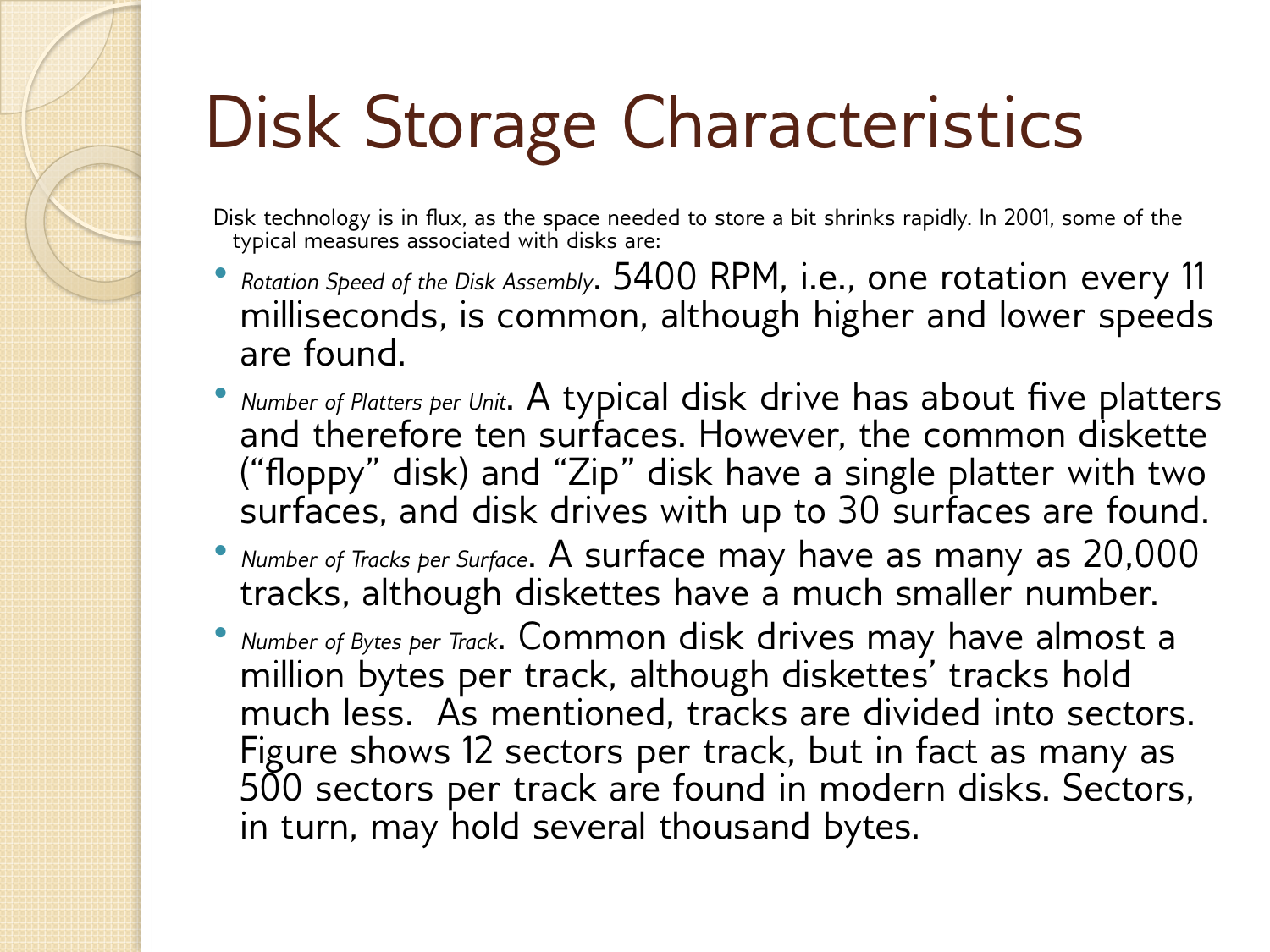

# Disk Storage Characteristics
Disk technology is in flux, as the space needed to store a bit shrinks rapidly. In 2001, some of the typical measures associated with disks are:
Rotation Speed of the Disk Assembly. 5400 RPM, i.e., one rotation every 11 milliseconds, is common, although higher and lower speeds are found.
Number of Platters per Unit. A typical disk drive has about five platters and therefore ten surfaces. However, the common diskette (“floppy” disk) and “Zip” disk have a single platter with two surfaces, and disk drives with up to 30 surfaces are found.
Number of Tracks per Surface. A surface may have as many as 20,000 tracks, although diskettes have a much smaller number.
Number of Bytes per Track. Common disk drives may have almost a million bytes per track, although diskettes’ tracks hold much less.  As mentioned, tracks are divided into sectors.  Figure shows 12 sectors per track, but in fact as many as 500 sectors per track are found in modern disks. Sectors, in turn, may hold several thousand bytes.